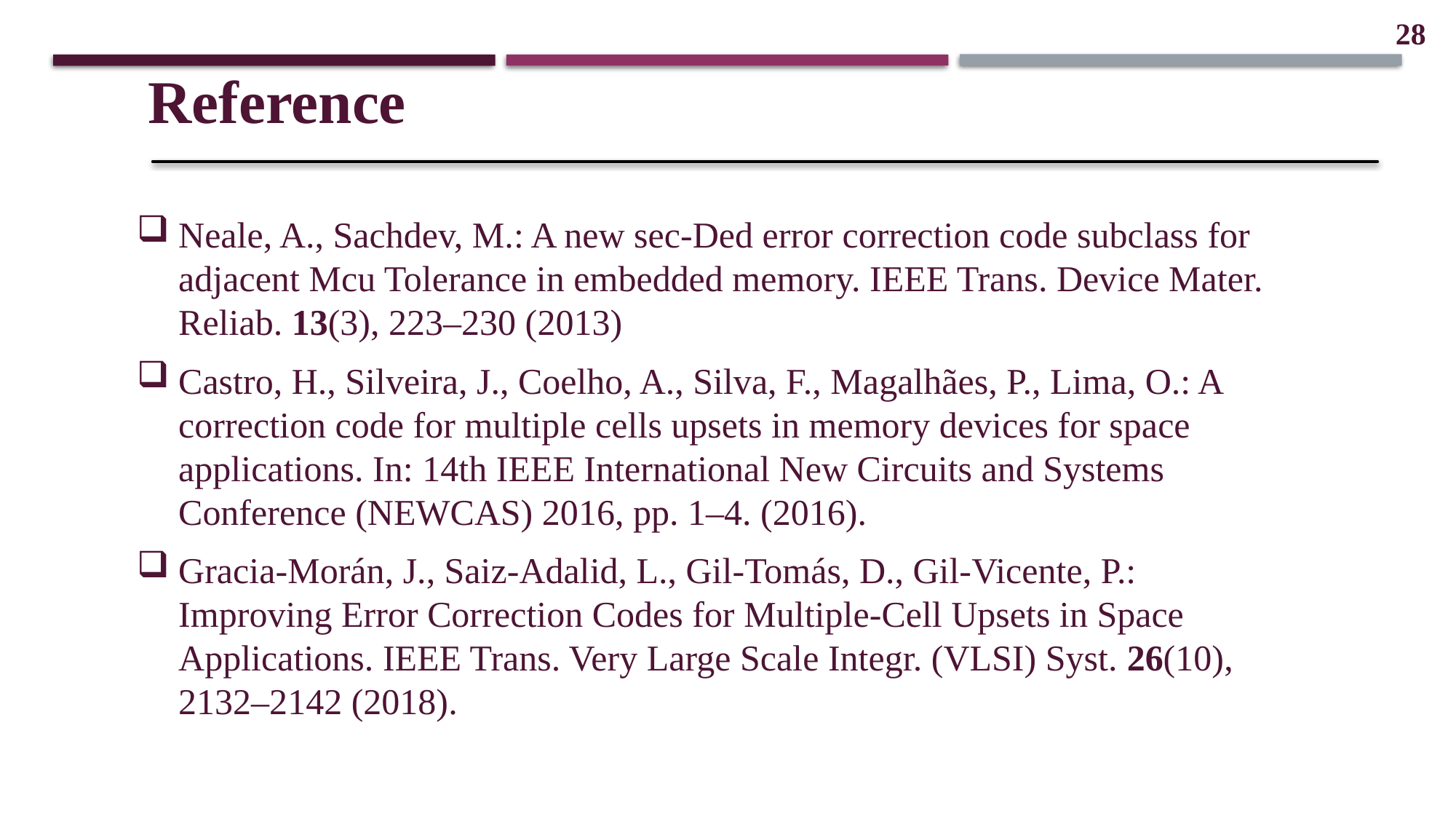

28
Reference
Neale, A., Sachdev, M.: A new sec-Ded error correction code subclass for adjacent Mcu Tolerance in embedded memory. IEEE Trans. Device Mater. Reliab. 13(3), 223–230 (2013)
Castro, H., Silveira, J., Coelho, A., Silva, F., Magalhães, P., Lima, O.: A correction code for multiple cells upsets in memory devices for space applications. In: 14th IEEE International New Circuits and Systems Conference (NEWCAS) 2016, pp. 1–4. (2016).
Gracia-Morán, J., Saiz-Adalid, L., Gil-Tomás, D., Gil-Vicente, P.: Improving Error Correction Codes for Multiple-Cell Upsets in Space Applications. IEEE Trans. Very Large Scale Integr. (VLSI) Syst. 26(10), 2132–2142 (2018).